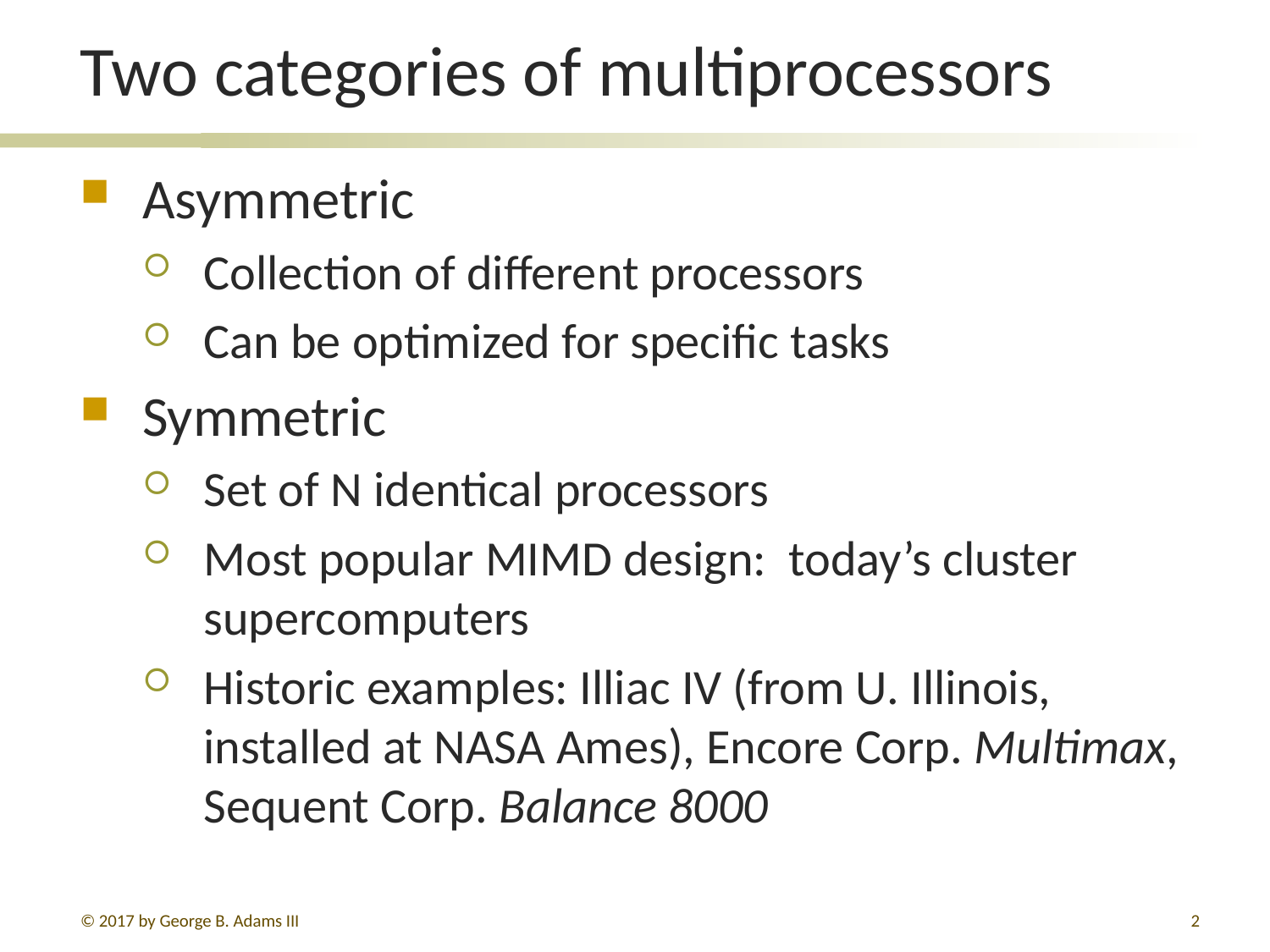

# Two categories of multiprocessors
Asymmetric
Collection of different processors
Can be optimized for specific tasks
Symmetric
Set of N identical processors
Most popular MIMD design:  today’s cluster supercomputers
Historic examples: Illiac IV (from U. Illinois, installed at NASA Ames), Encore Corp. Multimax, Sequent Corp. Balance 8000

© 2017 by George B. Adams III
2